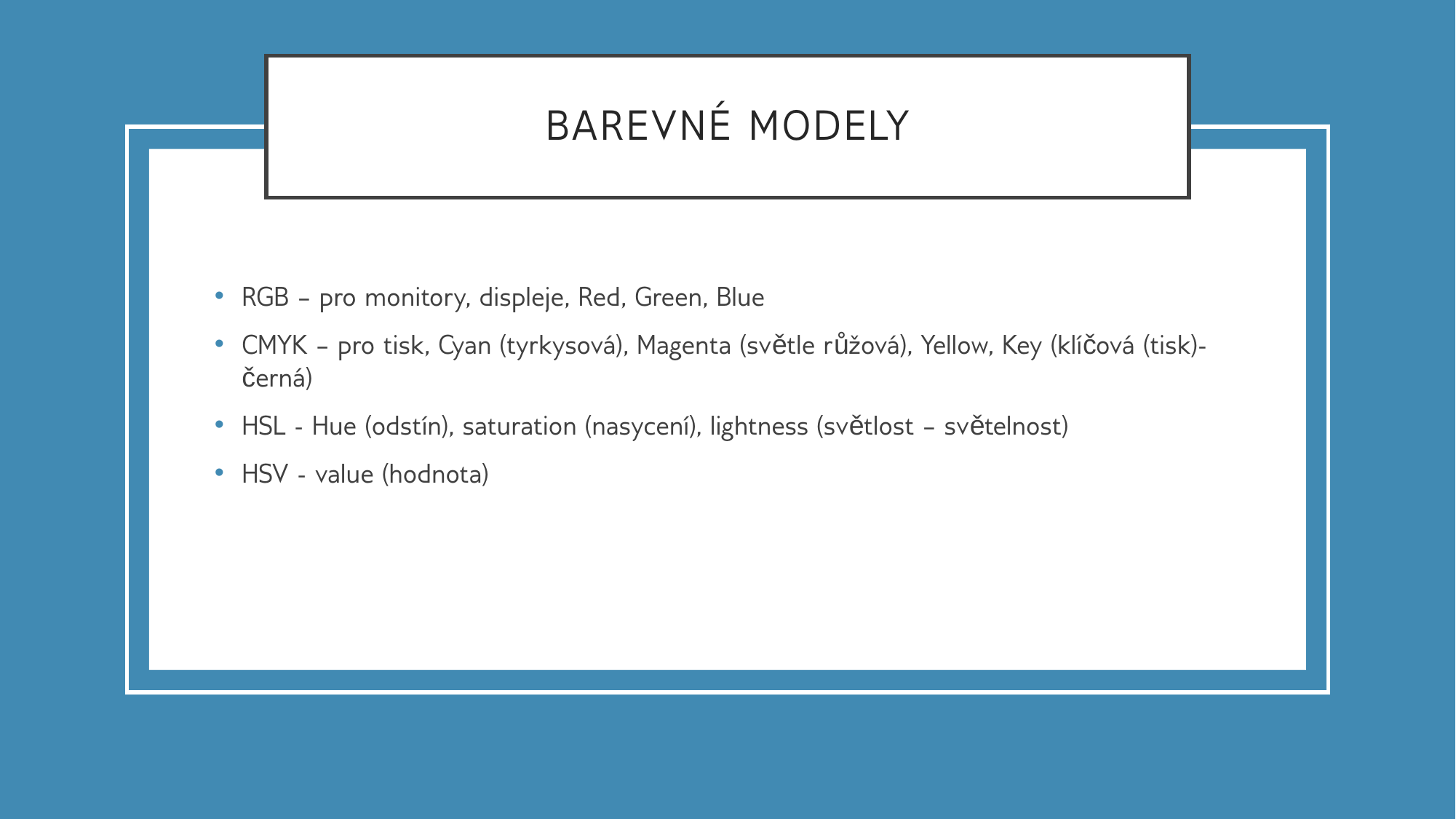

# Barevné modely

RGB – pro monitory, displeje, Red, Green, Blue
CMYK – pro tisk, Cyan (tyrkysová), Magenta (světle růžová), Yellow, Key (klíčová (tisk)-černá)
HSL - Hue (odstín), saturation (nasycení), lightness (světlost – světelnost)
HSV - value (hodnota)